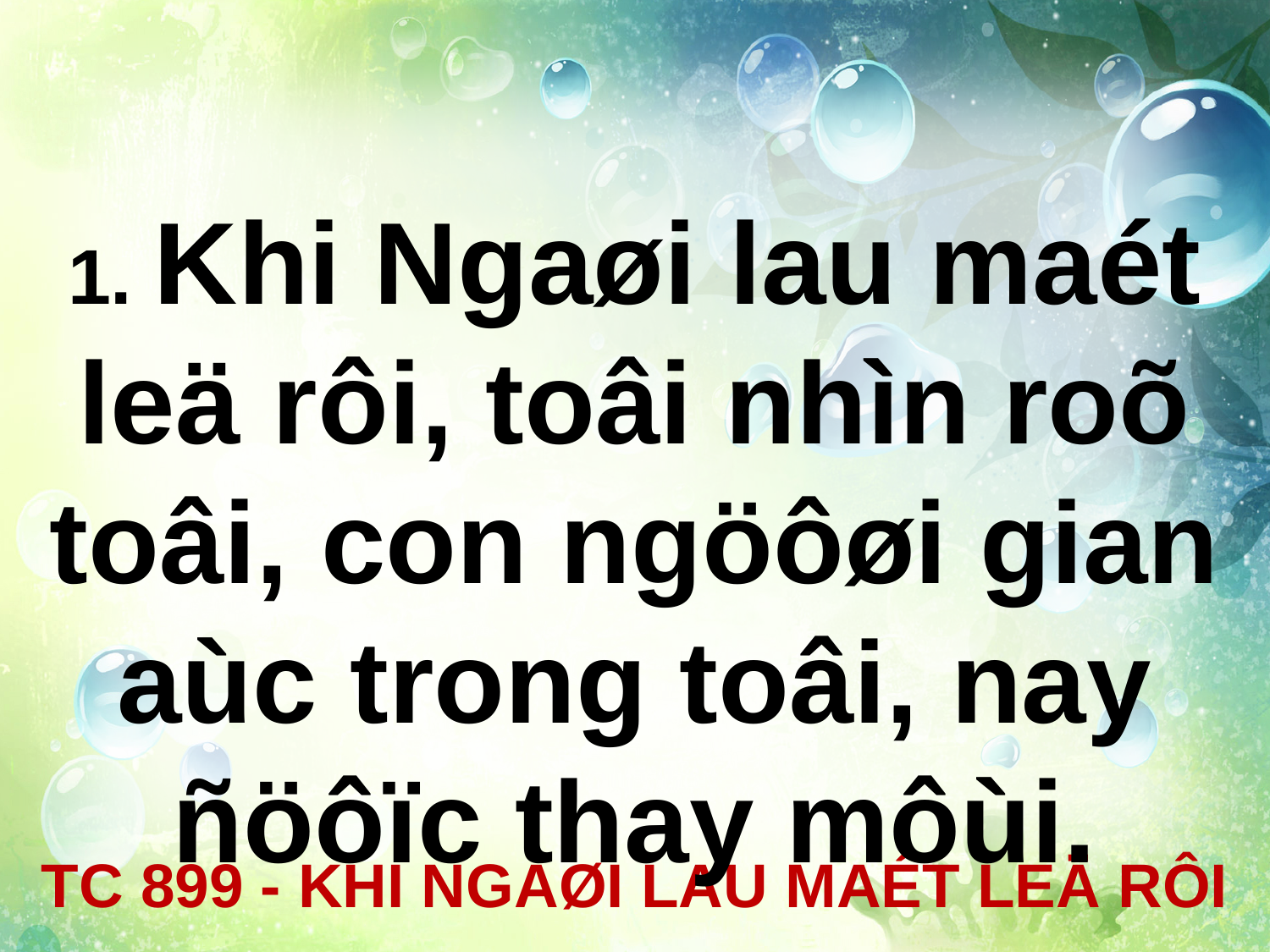

1. Khi Ngaøi lau maét leä rôi, toâi nhìn roõ toâi, con ngöôøi gian aùc trong toâi, nay ñöôïc thay môùi.
TC 899 - KHI NGAØI LAU MAÉT LEÄ RÔI